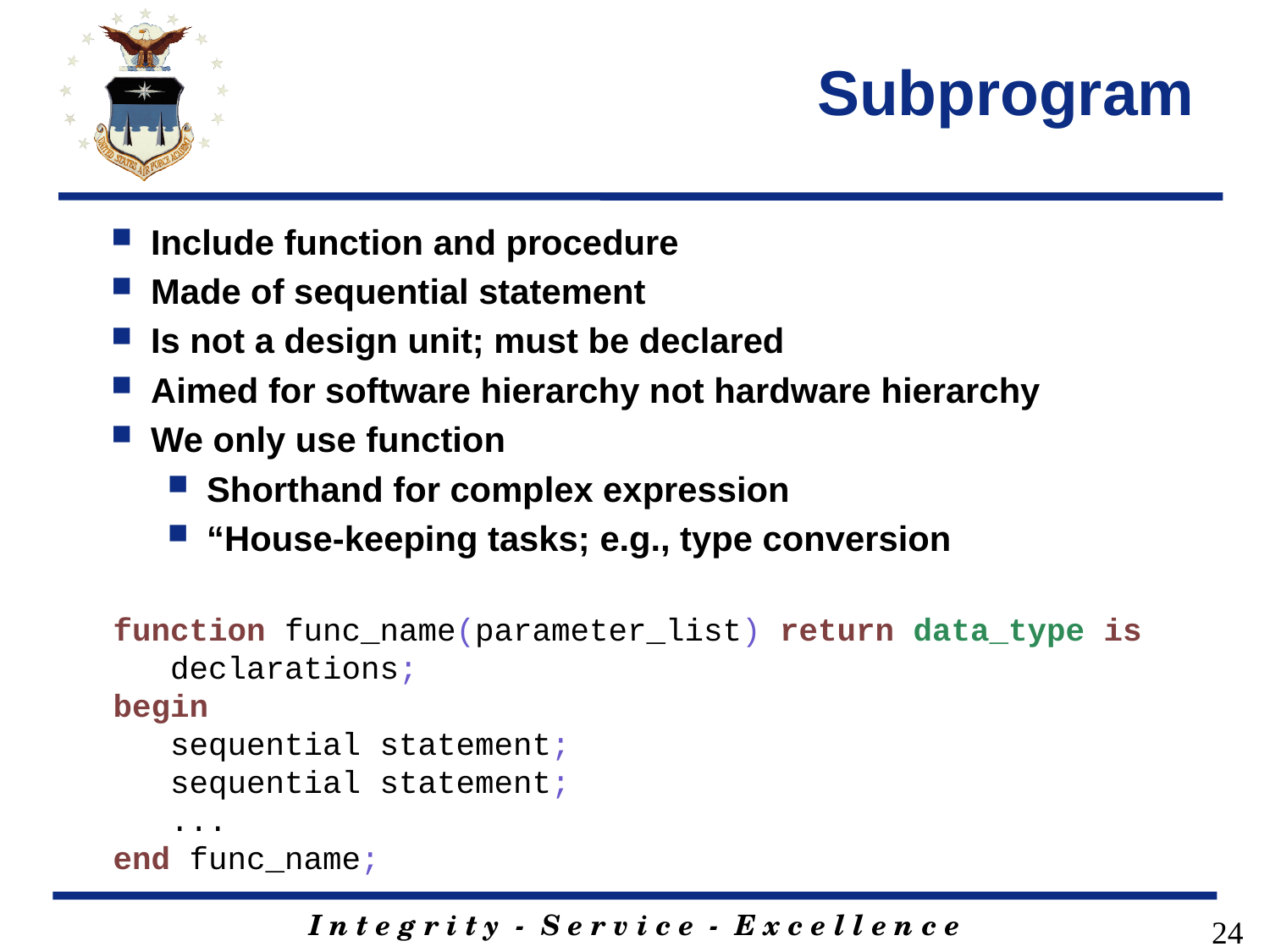

# Subprogram
Include function and procedure
Made of sequential statement
Is not a design unit; must be declared
Aimed for software hierarchy not hardware hierarchy
We only use function
Shorthand for complex expression
“House-keeping tasks; e.g., type conversion
function func_name(parameter_list) return data_type is
   declarations;
begin
   sequential statement;
   sequential statement;
   ...
end func_name;

24